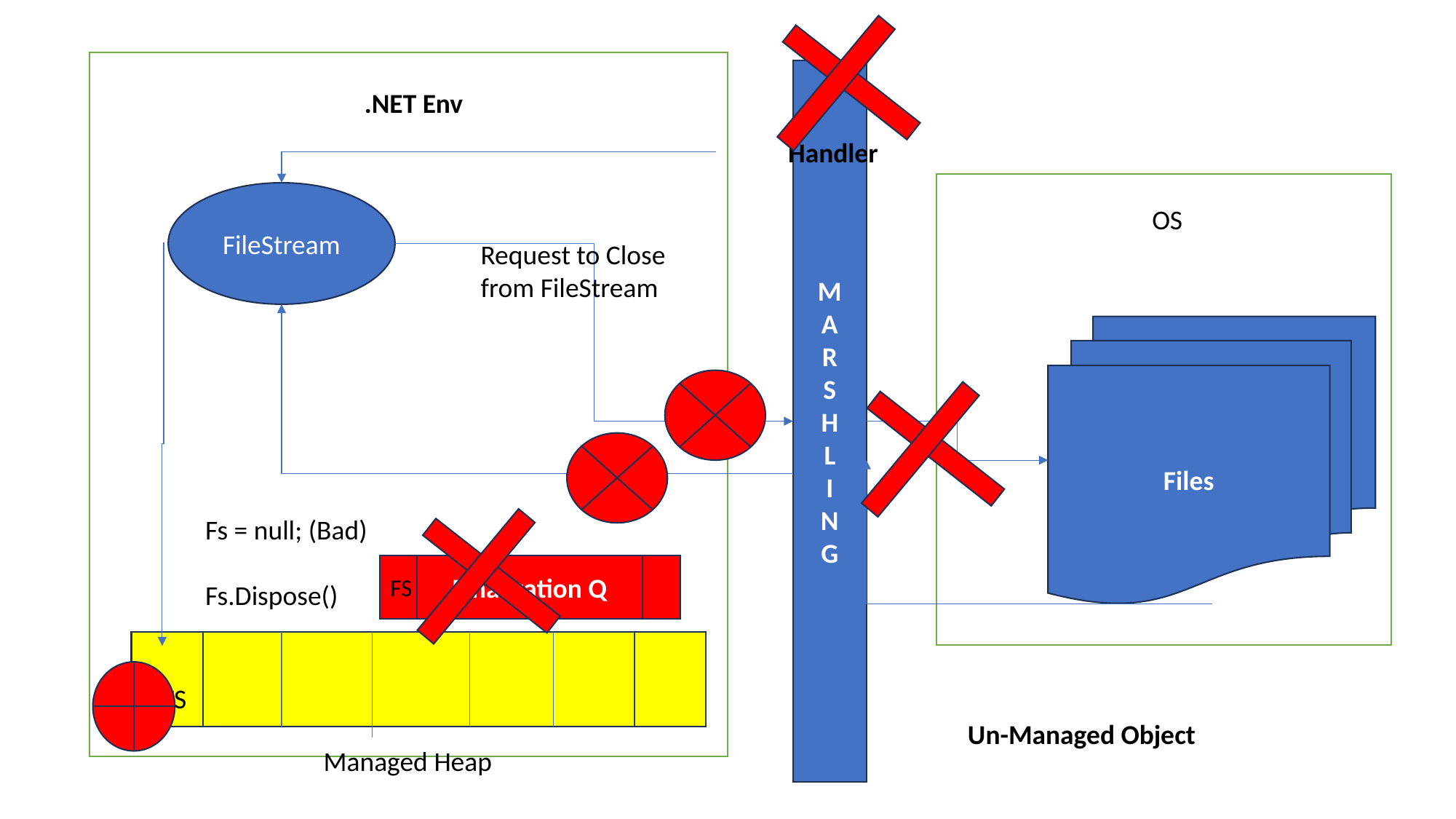

M
A
R
S
H
L
I
N
G

.NET Env
Handler

FileStream
OS
Request to Close from FileStream
Files

Fs = null; (Bad)

Fs.Dispose()
Finalization Q

FS

FS
Un-Managed Object
Managed Heap